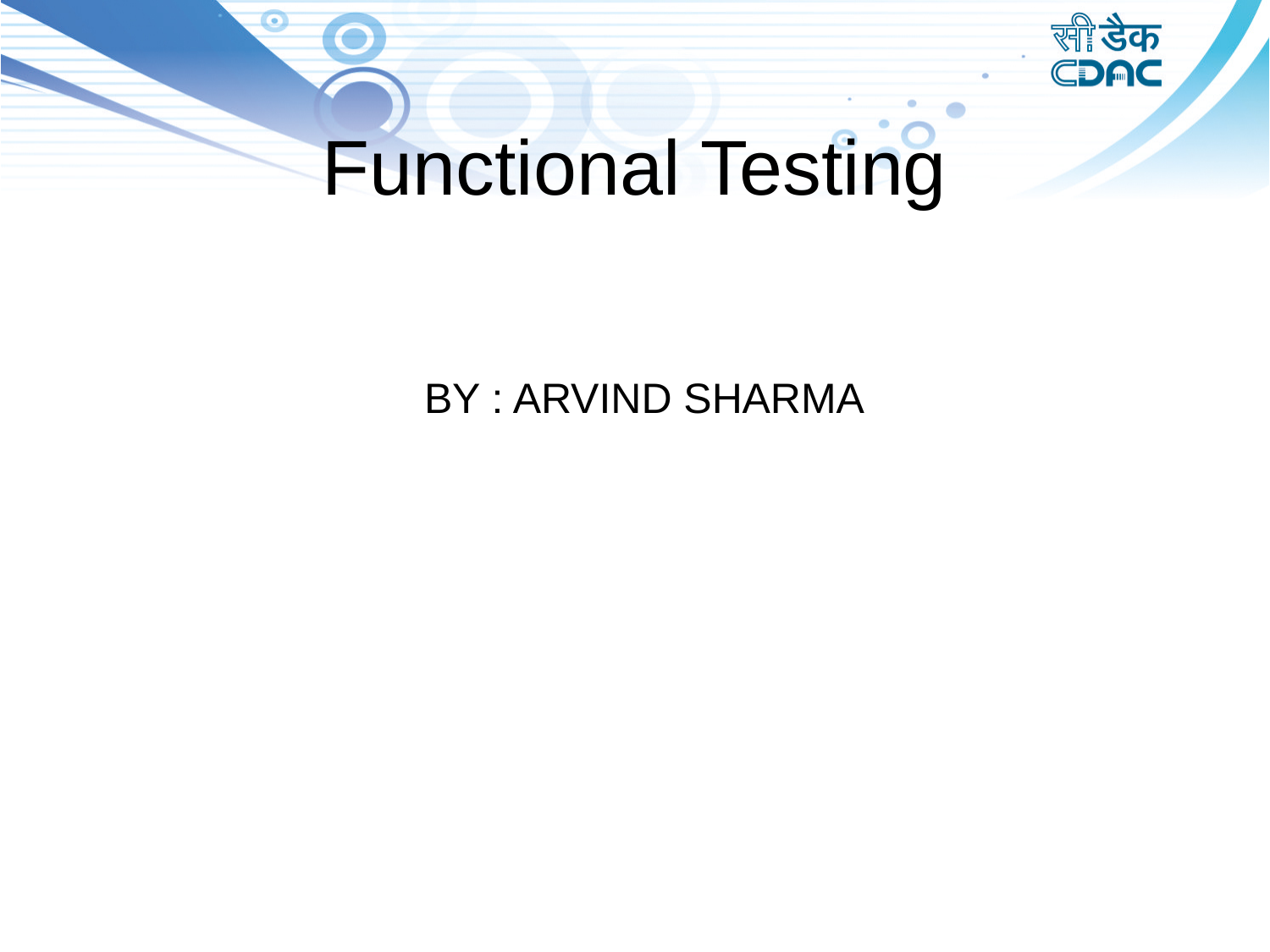

# Functional Testing

                        BY : ARVIND SHARMA